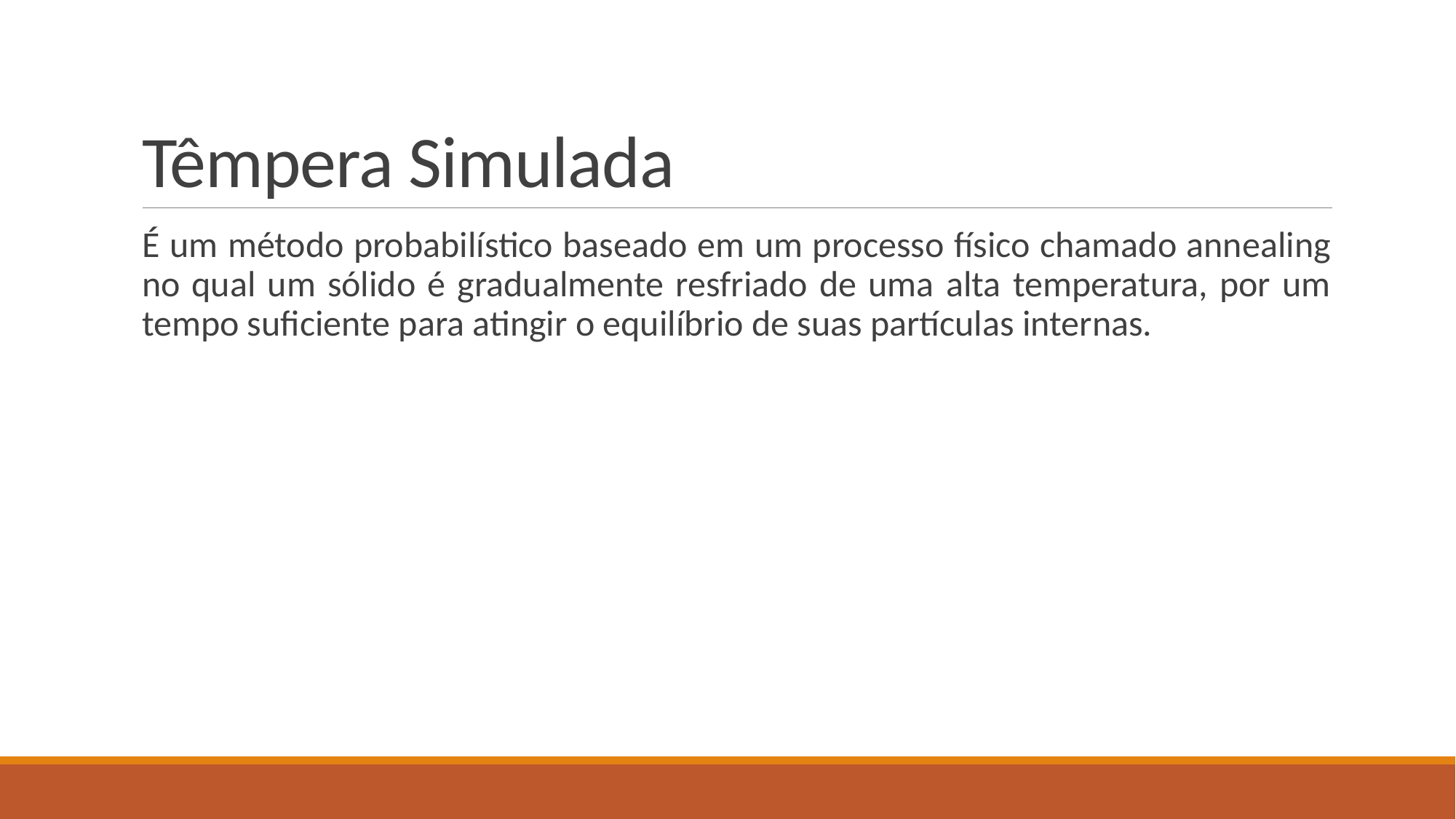

# Têmpera Simulada
É um método probabilístico baseado em um processo físico chamado annealing no qual um sólido é gradualmente resfriado de uma alta temperatura, por um tempo suficiente para atingir o equilíbrio de suas partículas internas.